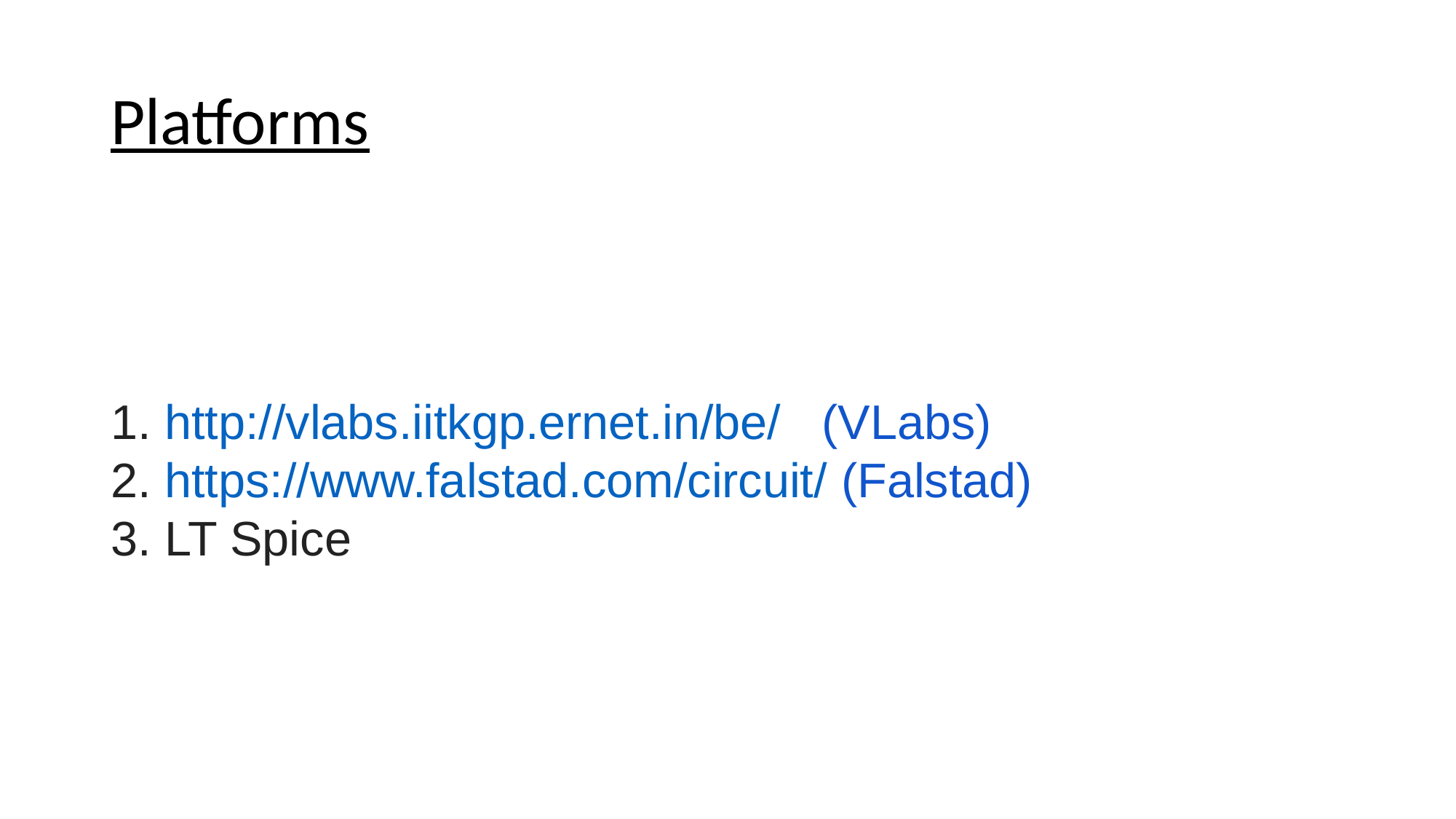

# Platforms
1. http://vlabs.iitkgp.ernet.in/be/   (VLabs)
2. https://www.falstad.com/circuit/ (Falstad)
3. LT Spice